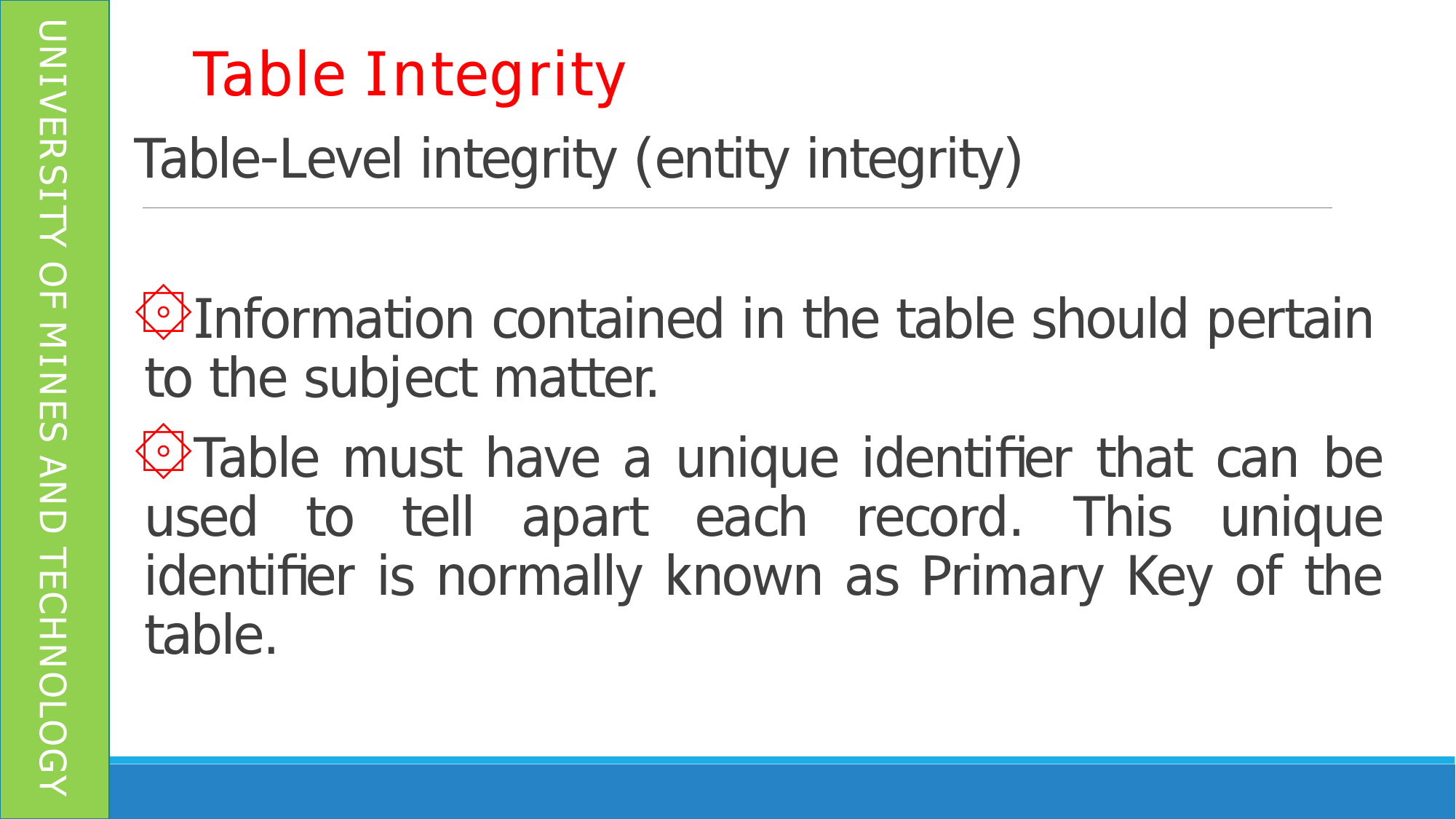

UNIVERSITY OF MINES AND TECHNOLOGY
# Table Integrity
Table-Level integrity (entity integrity)

Information contained in the table should pertain to the subject matter.
Table must have a unique identifier that can be used to tell apart each record. This unique identifier is normally known as Primary Key of the table.